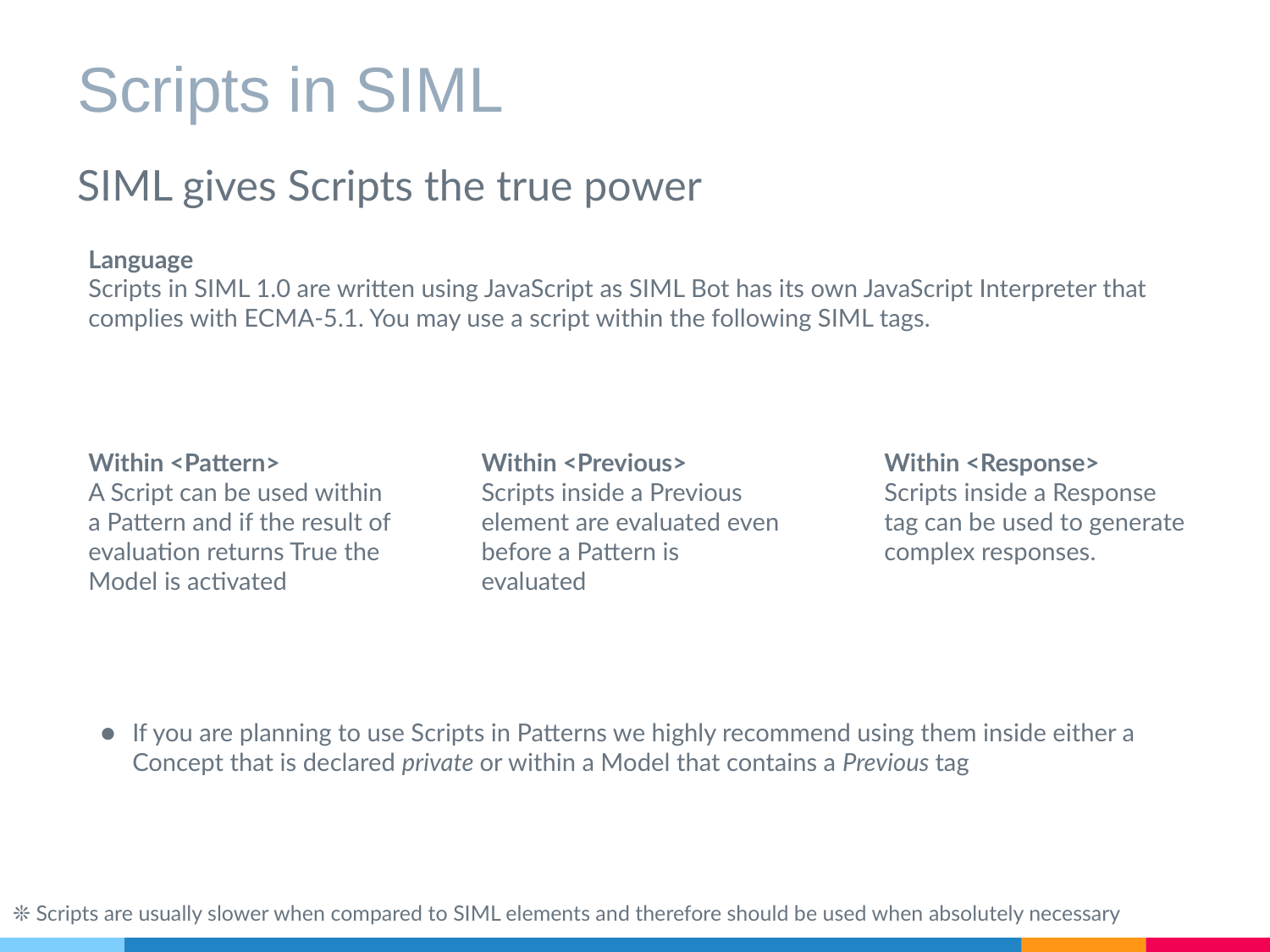

# Scripts in SIML
SIML gives Scripts the true power
Language
Scripts in SIML 1.0 are written using JavaScript as SIML Bot has its own JavaScript Interpreter that complies with ECMA-5.1. You may use a script within the following SIML tags.
Within <Pattern>
A Script can be used within a Pattern and if the result of evaluation returns True the Model is activated
Within <Previous>
Scripts inside a Previous element are evaluated even before a Pattern is evaluated

Within <Response>
Scripts inside a Response tag can be used to generate complex responses.
If you are planning to use Scripts in Patterns we highly recommend using them inside either a Concept that is declared private or within a Model that contains a Previous tag
❊ Scripts are usually slower when compared to SIML elements and therefore should be used when absolutely necessary